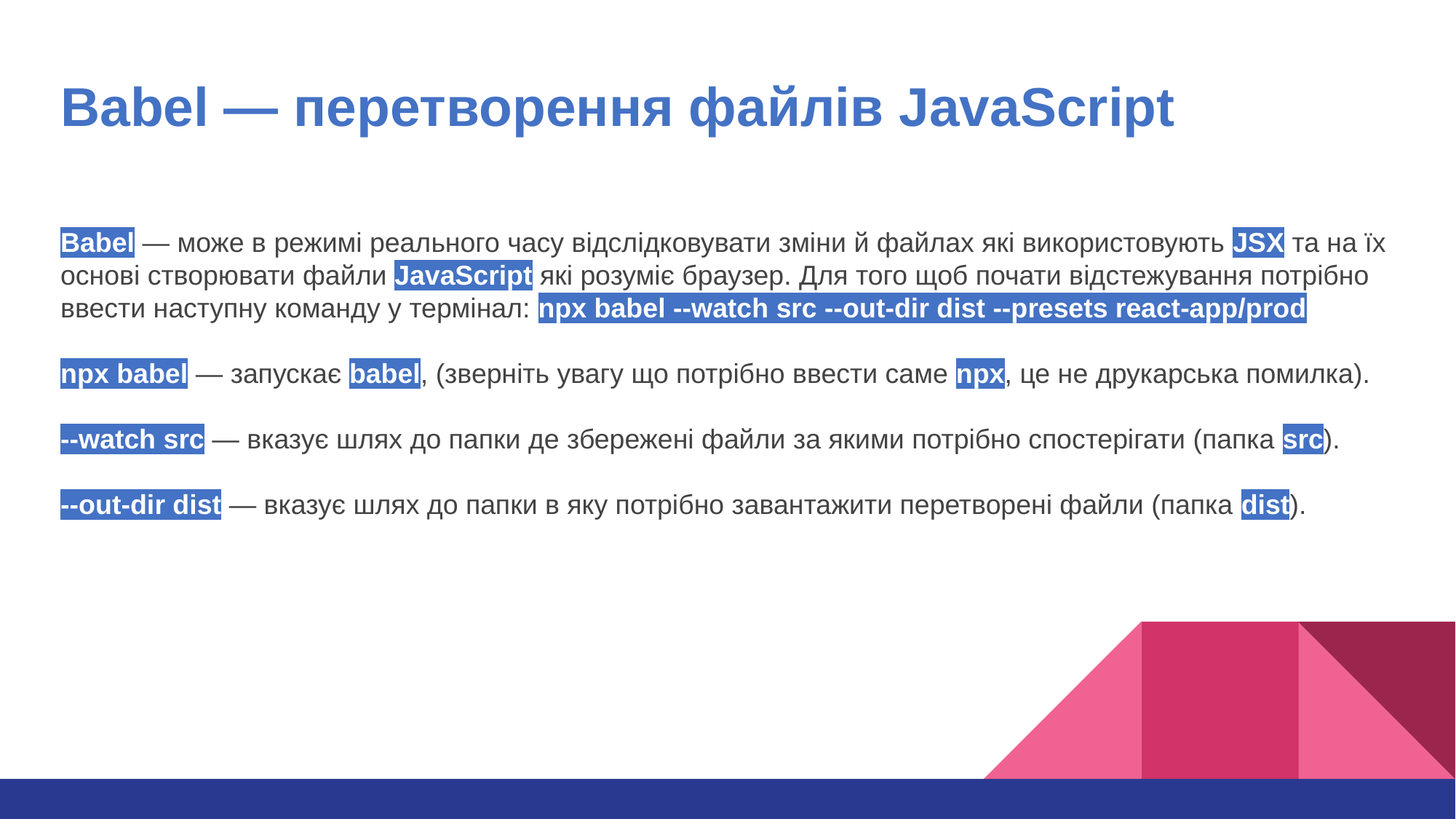

Babel — перетворення файлів JavaScript
Babel — може в режимі реального часу відслідковувати зміни й файлах які використовують JSX та на їх основі створювати файли JavaScript які розуміє браузер. Для того щоб почати відстежування потрібно ввести наступну команду у термінал: npx babel --watch src --out-dir dist --presets react-app/prod

npx babel — запускає babel, (зверніть увагу що потрібно ввести саме npx, це не друкарська помилка).

--watch src — вказує шлях до папки де збережені файли за якими потрібно спостерігати (папка src).

--out-dir dist — вказує шлях до папки в яку потрібно завантажити перетворені файли (папка dist).